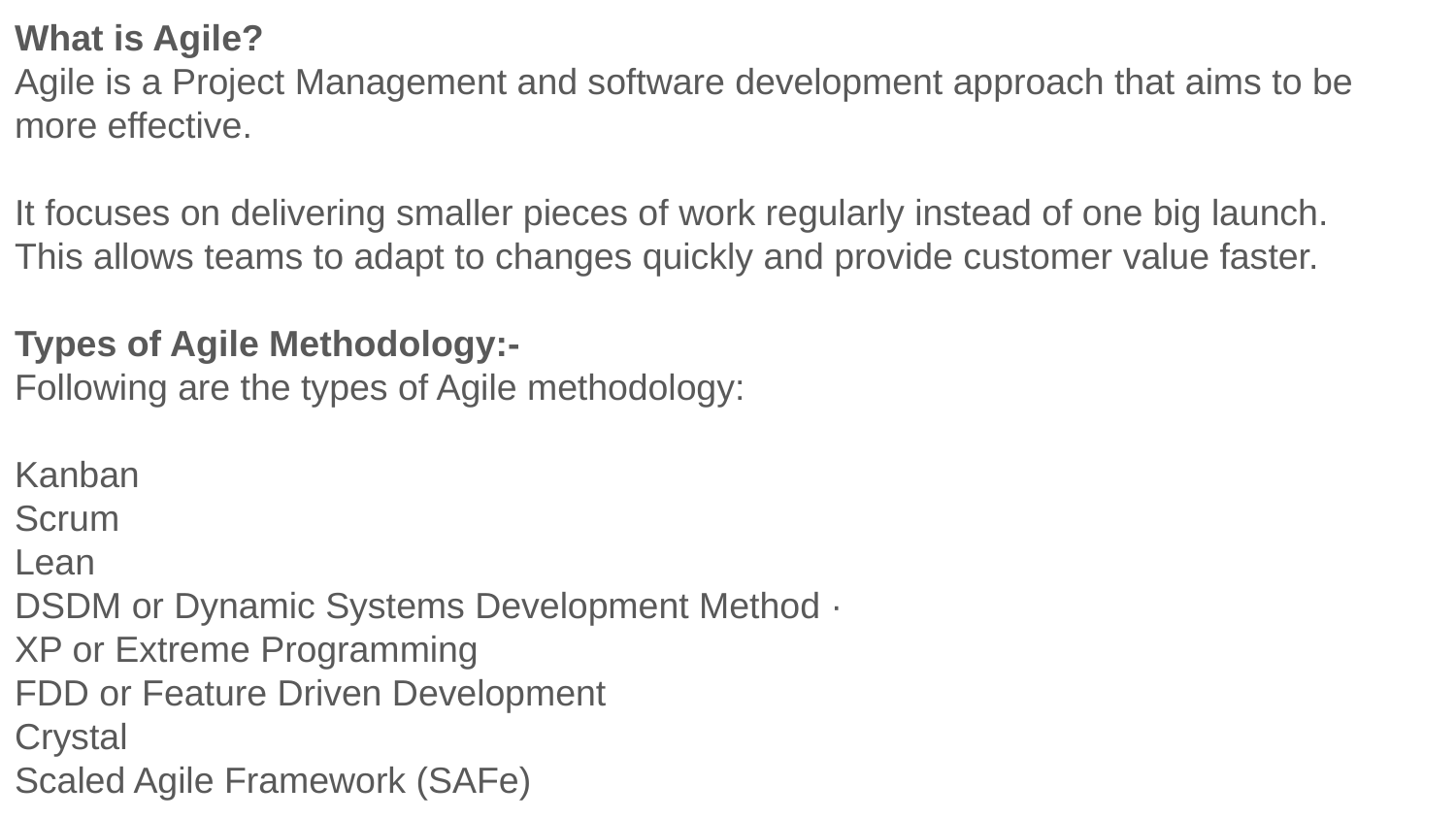

What is Agile?
Agile is a Project Management and software development approach that aims to be more effective.

It focuses on delivering smaller pieces of work regularly instead of one big launch.
This allows teams to adapt to changes quickly and provide customer value faster.

Types of Agile Methodology:-
Following are the types of Agile methodology:

Kanban
Scrum
Lean
DSDM or Dynamic Systems Development Method ·
XP or Extreme Programming
FDD or Feature Driven Development
Crystal
Scaled Agile Framework (SAFe)